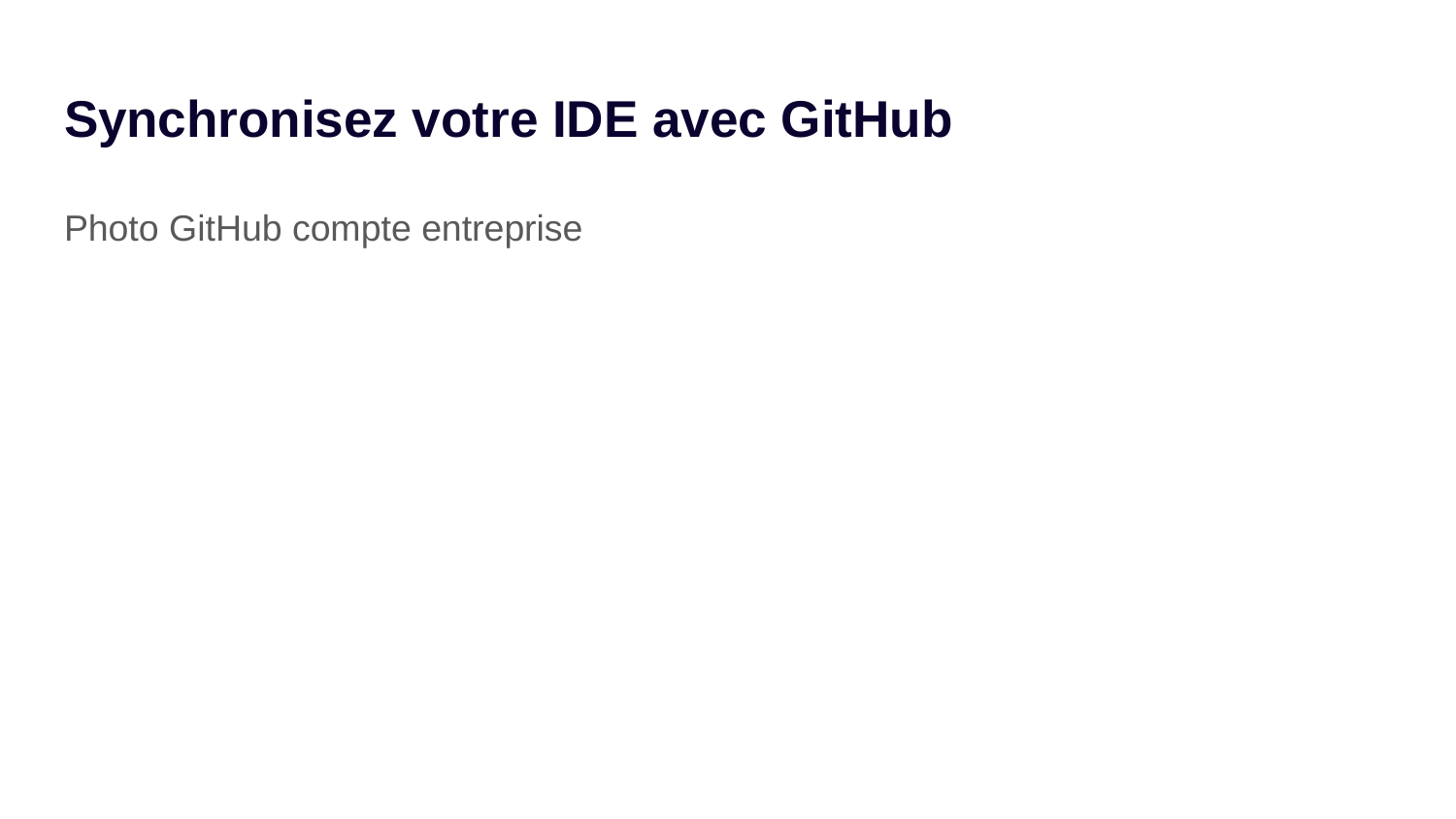

# Synchronisez votre IDE avec GitHub
Photo GitHub compte entreprise